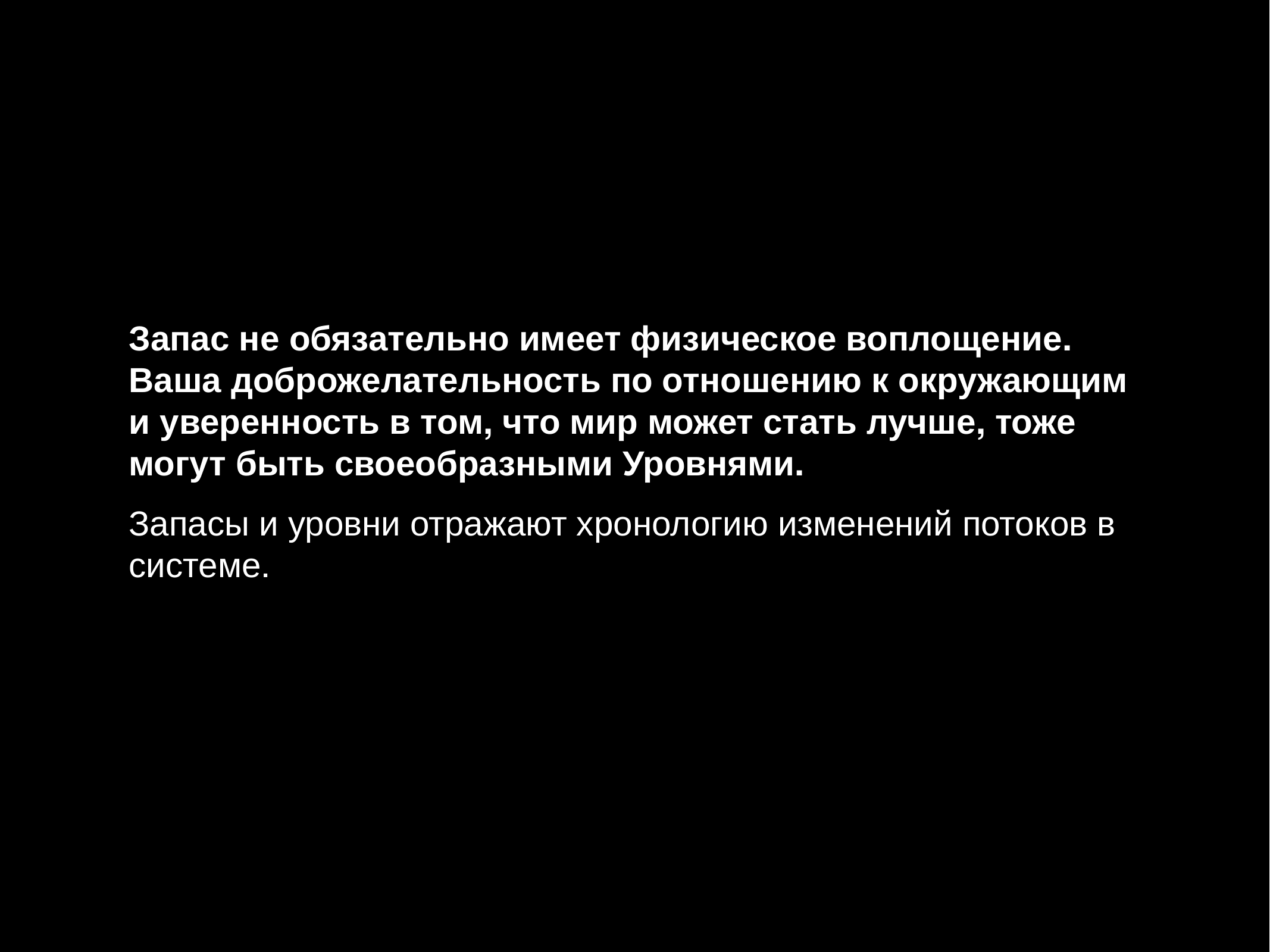

30
Запас не обязательно имеет физическое воплощение. Ваша доброжелательность по отношению к окружающим и уверенность в том, что мир может стать лучше, тоже могут быть своеобразными Уровнями.
Запасы и уровни отражают хронологию изменений потоков в системе.